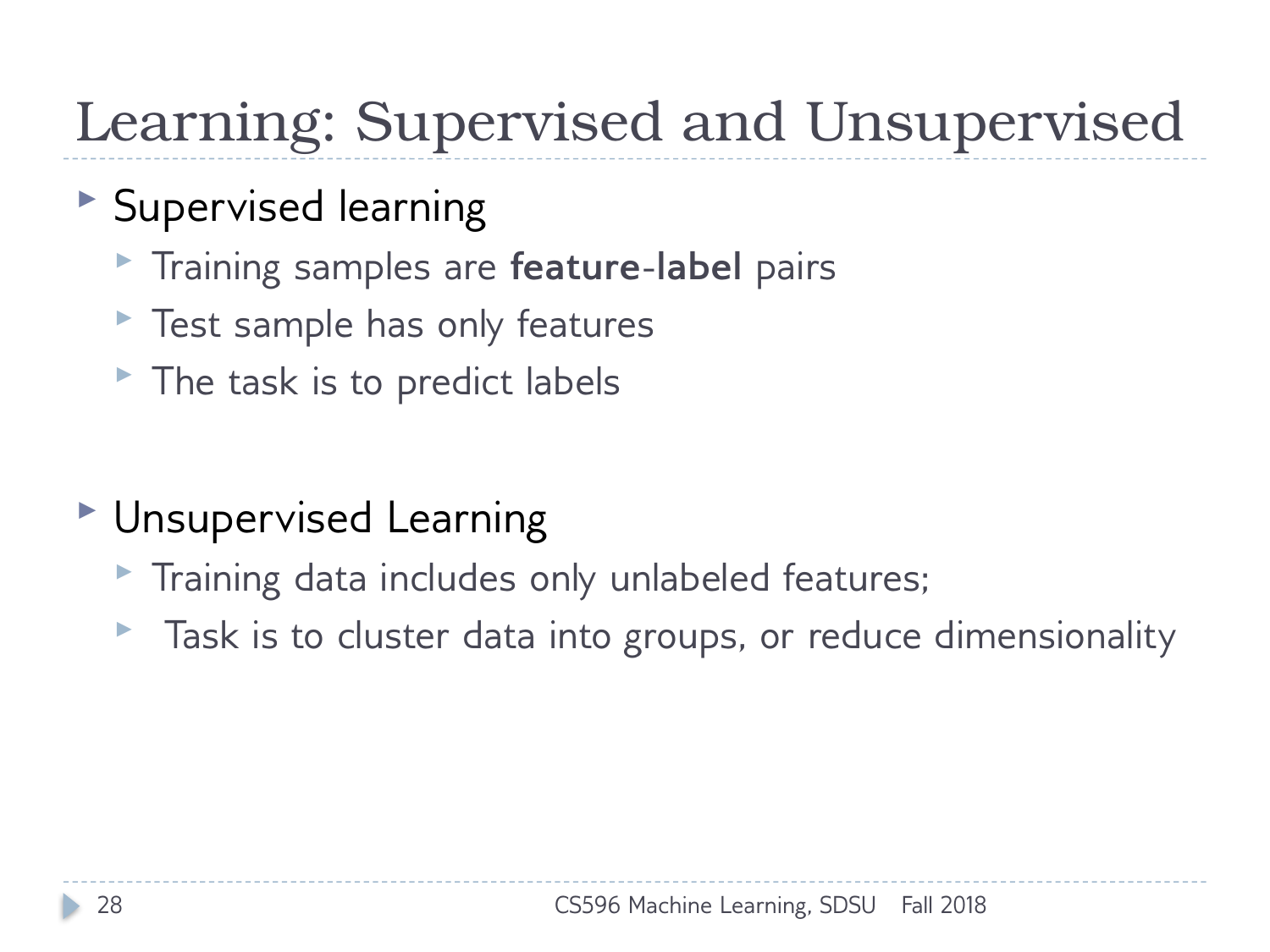

# Learning: Supervised and Unsupervised
Supervised learning
Training samples are feature-label pairs
Test sample has only features
The task is to predict labels

Unsupervised Learning
Training data includes only unlabeled features;
 Task is to cluster data into groups, or reduce dimensionality

28
CS596 Machine Learning, SDSU
Fall 2018